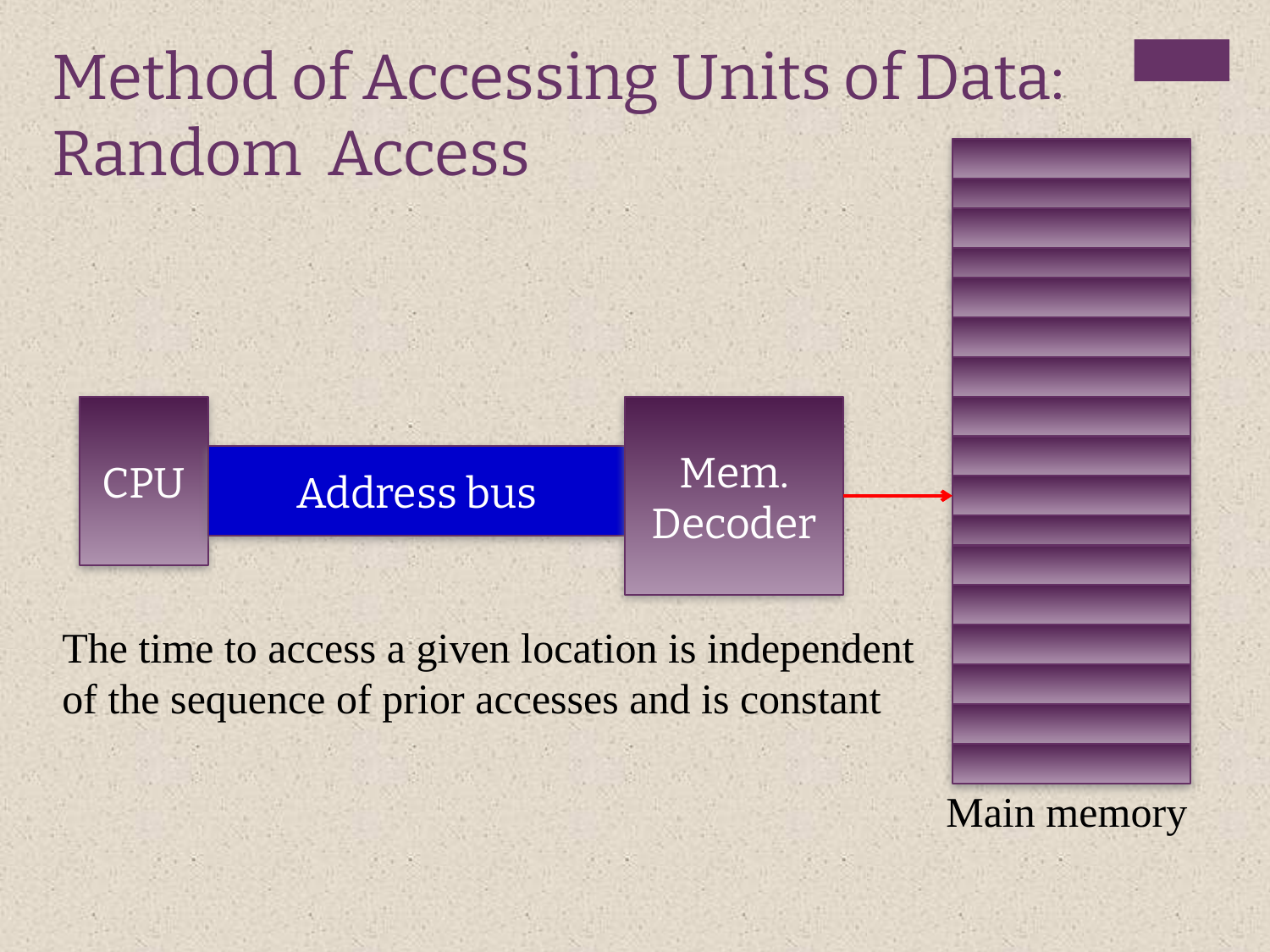

Method of Accessing Units of Data:
Random  Access

CPU
Mem. Decoder

Address bus

The time to access a given location is independent of the sequence of prior accesses and is constant

Main memory